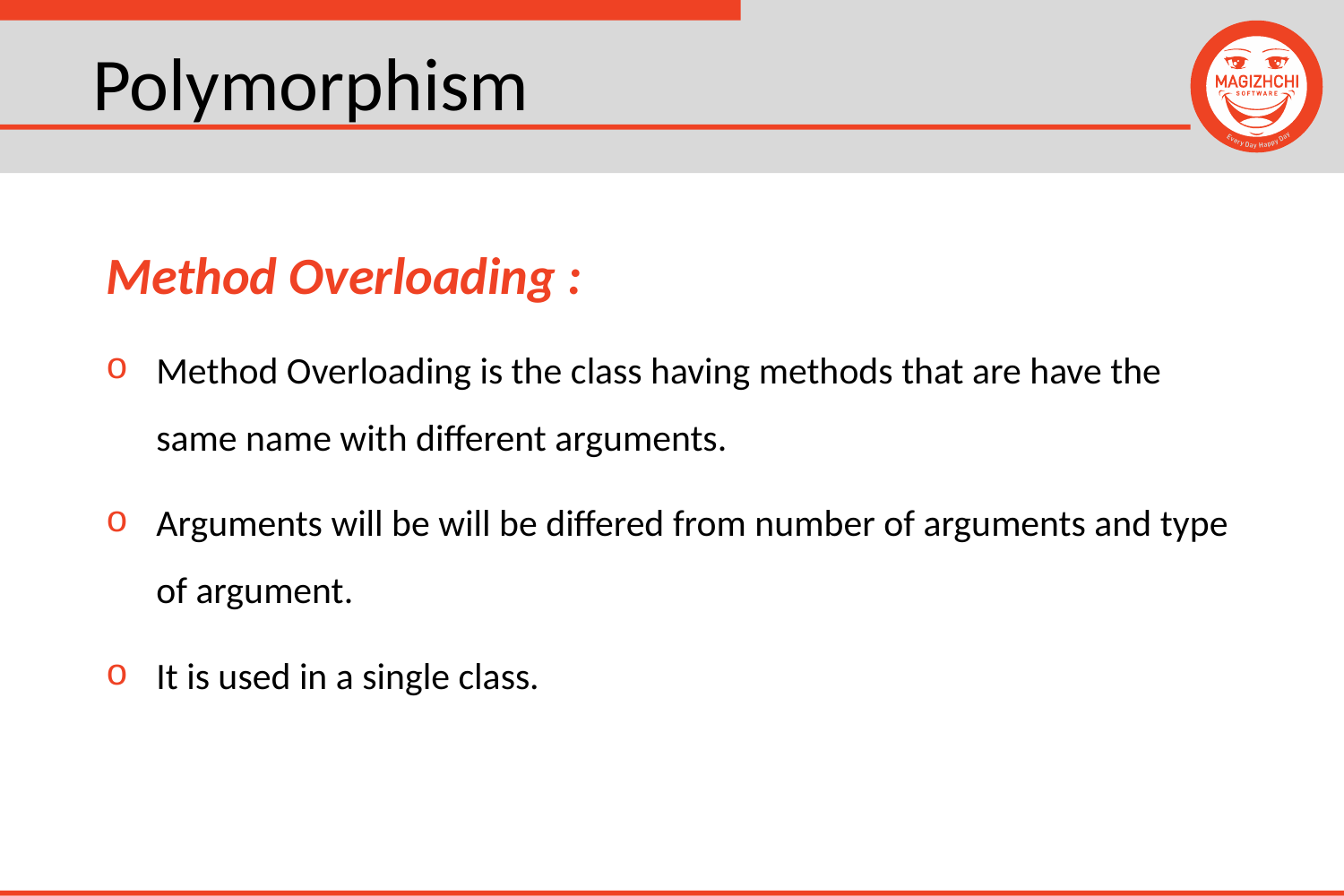

# Polymorphism
Method Overloading :
Method Overloading is the class having methods that are have the same name with different arguments.
Arguments will be will be differed from number of arguments and type of argument.
It is used in a single class.